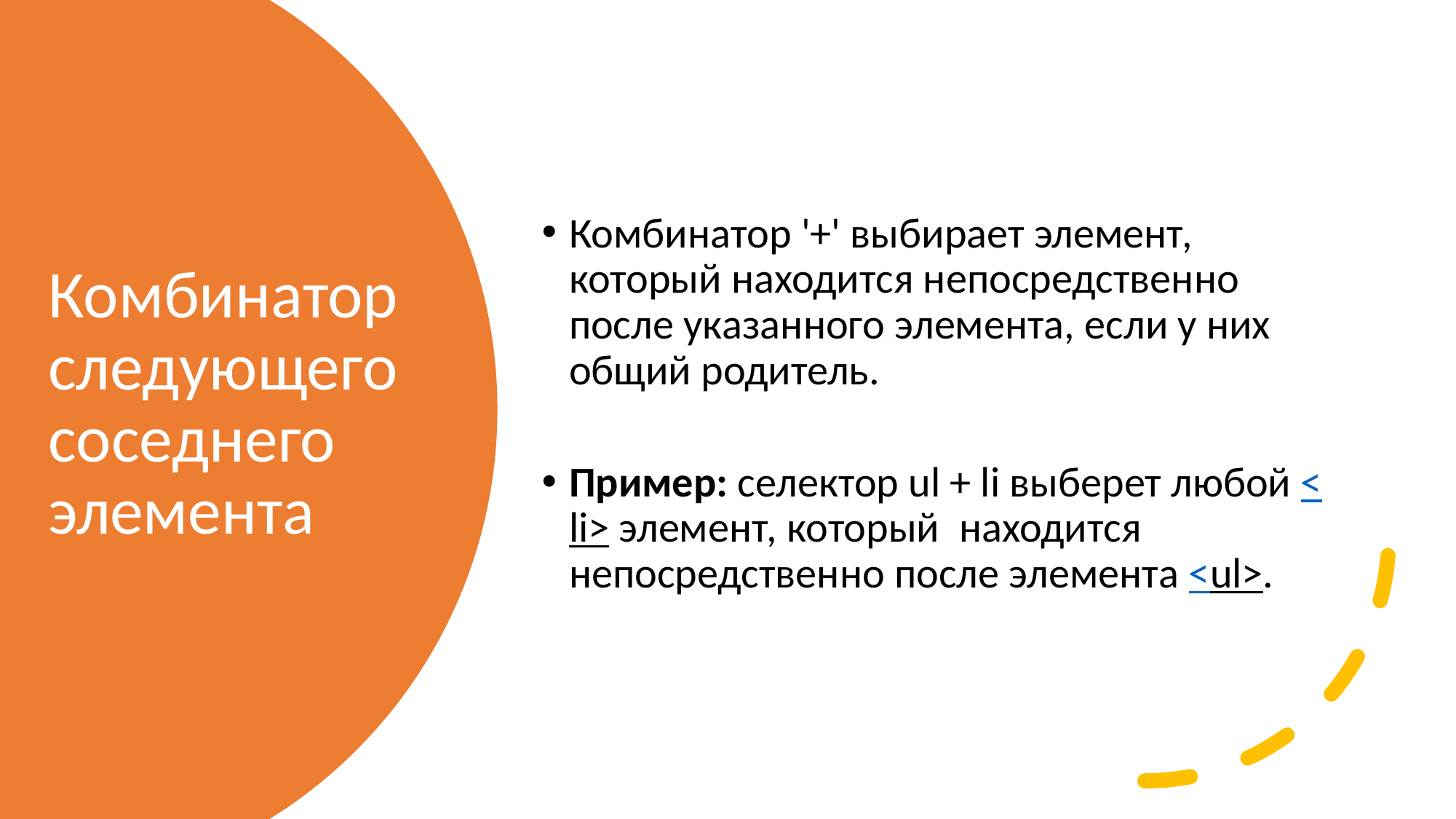

Комбинатор '+' выбирает элемент, который находится непосредственно после указанного элемента, если у них общий родитель.
Пример: селектор ul + li выберет любой <li> элемент, который  находится непосредственно после элемента <ul>.
# Комбинатор следующего соседнего элемента